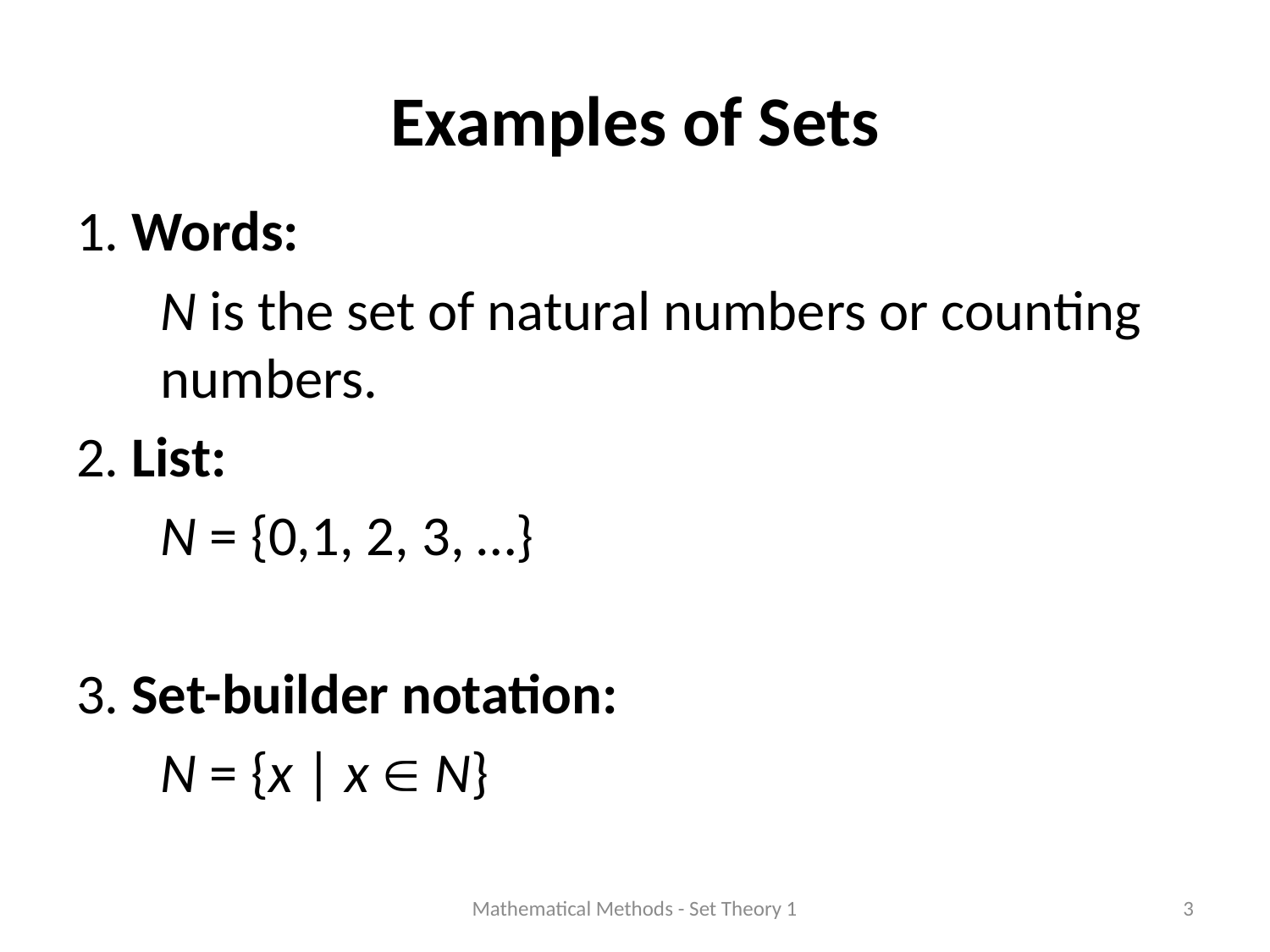

# Examples of Sets
1. Words:
	N is the set of natural numbers or counting numbers.
2. List:
	N = {0,1, 2, 3, …}

3. Set-builder notation:
	N = {x | x ∈ N}
Mathematical Methods - Set Theory 1
3